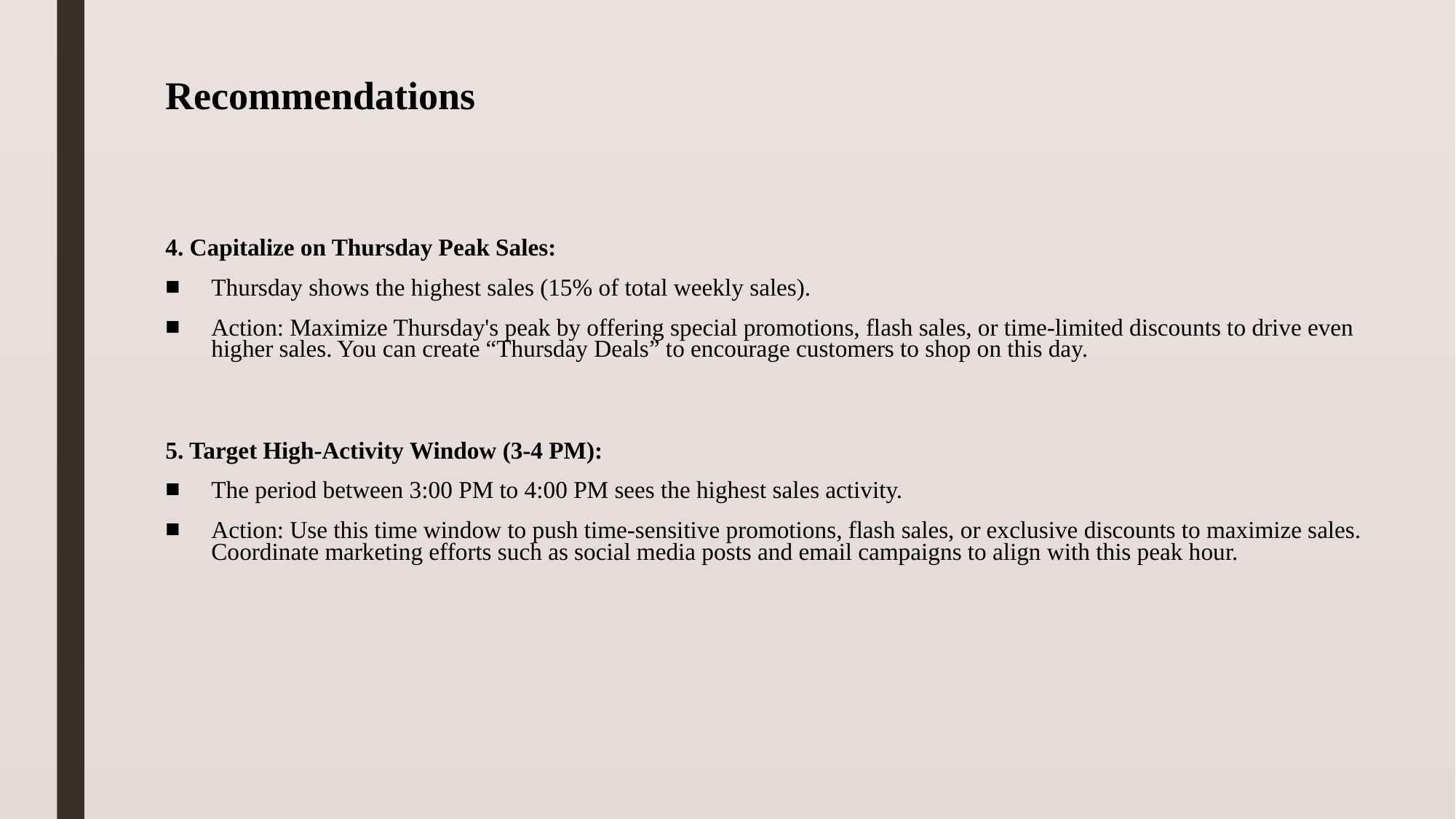

# Recommendations

4. Capitalize on Thursday Peak Sales:
Thursday shows the highest sales (15% of total weekly sales).
Action: Maximize Thursday's peak by offering special promotions, flash sales, or time-limited discounts to drive even higher sales. You can create “Thursday Deals” to encourage customers to shop on this day.

5. Target High-Activity Window (3-4 PM):
The period between 3:00 PM to 4:00 PM sees the highest sales activity.
Action: Use this time window to push time-sensitive promotions, flash sales, or exclusive discounts to maximize sales. Coordinate marketing efforts such as social media posts and email campaigns to align with this peak hour.